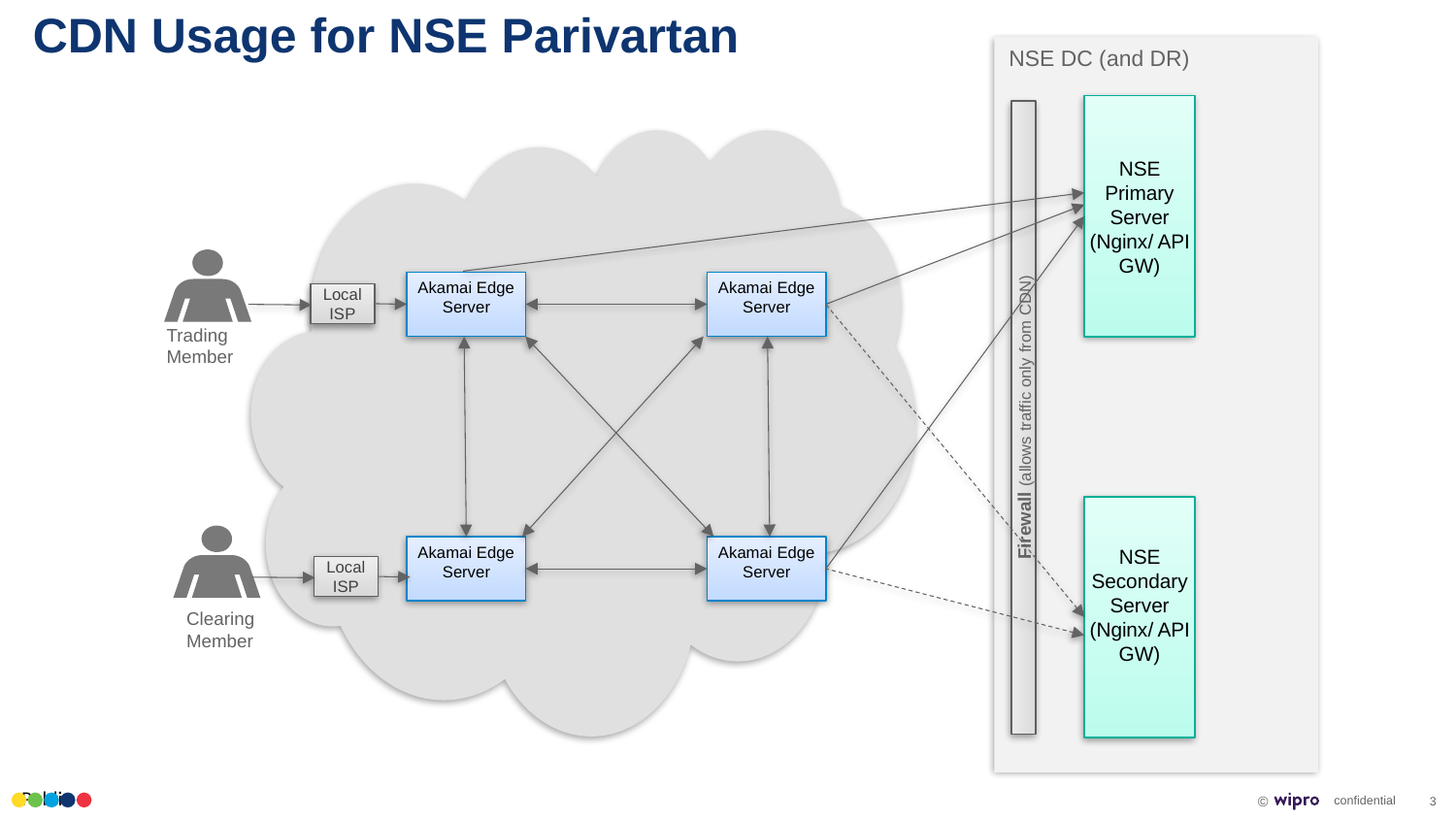

# CDN Usage for NSE Parivartan
NSE DC (and DR)
NSE Primary Server
(Nginx/ API GW)

Akamai Edge Server
Akamai Edge Server

Local ISP
Trading Member
Firewall (allows traffic only from CDN)
NSE Secondary Server (Nginx/ API GW)

Akamai Edge Server
Akamai Edge Server

Local ISP
Clearing Member